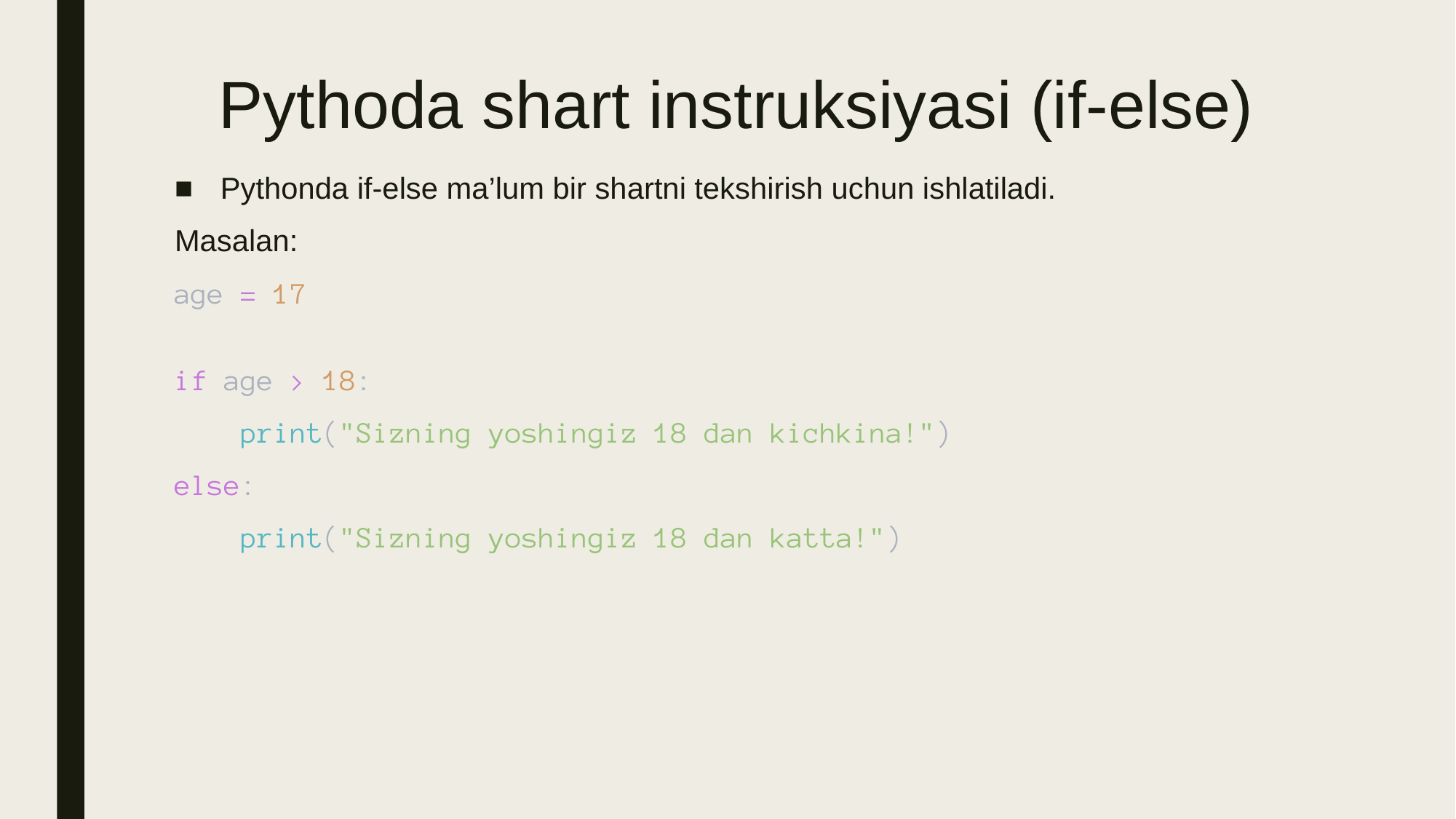

# Pythoda shart instruksiyasi (if-else)
Pythonda if-else ma’lum bir shartni tekshirish uchun ishlatiladi.
Masalan:
age = 17
if age > 18:
    print("Sizning yoshingiz 18 dan kichkina!")
else:
    print("Sizning yoshingiz 18 dan katta!")